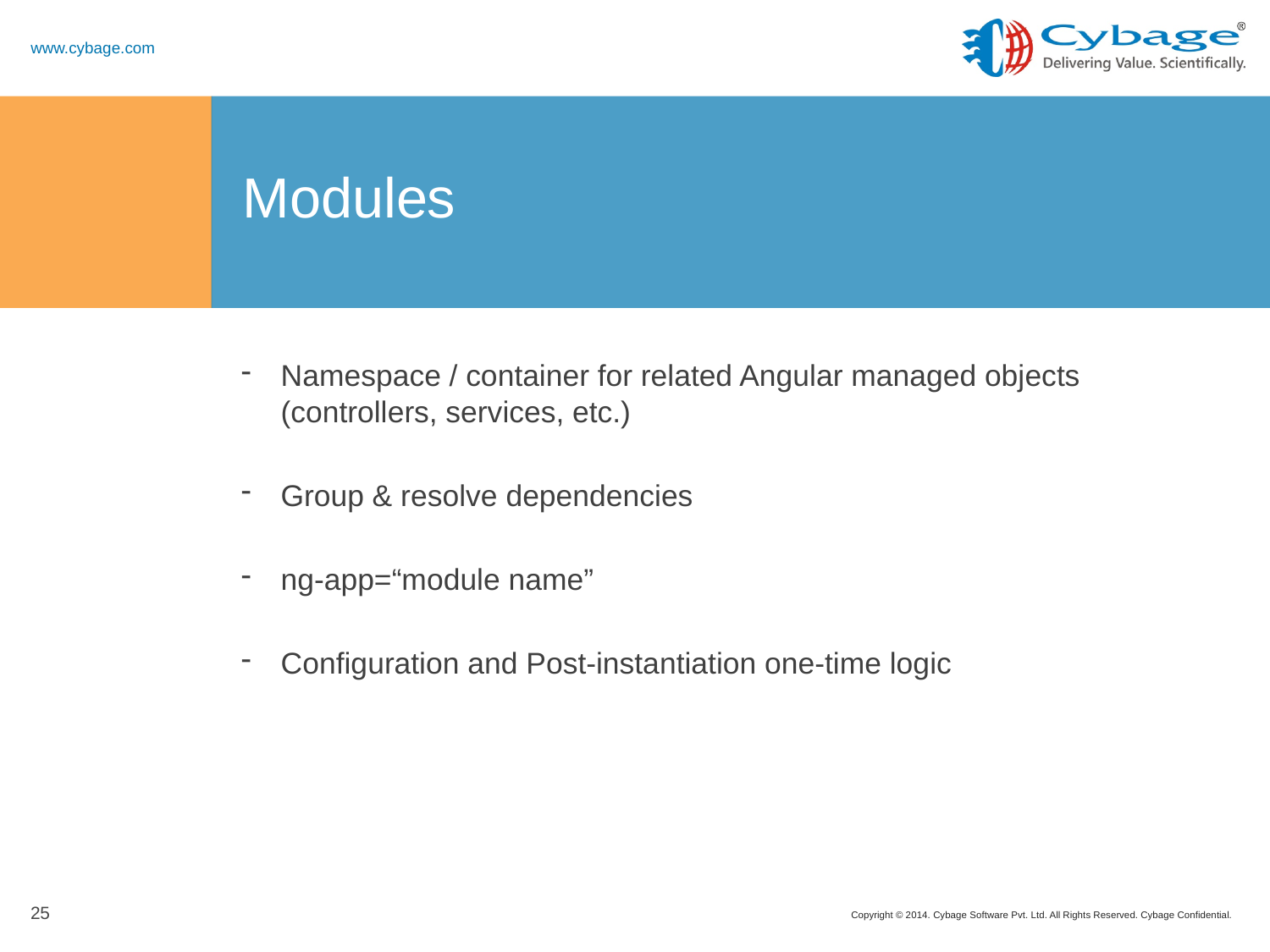

# Modules
Namespace / container for related Angular managed objects (controllers, services, etc.)

Group & resolve dependencies

ng-app=“module name”

Configuration and Post-instantiation one-time logic
25